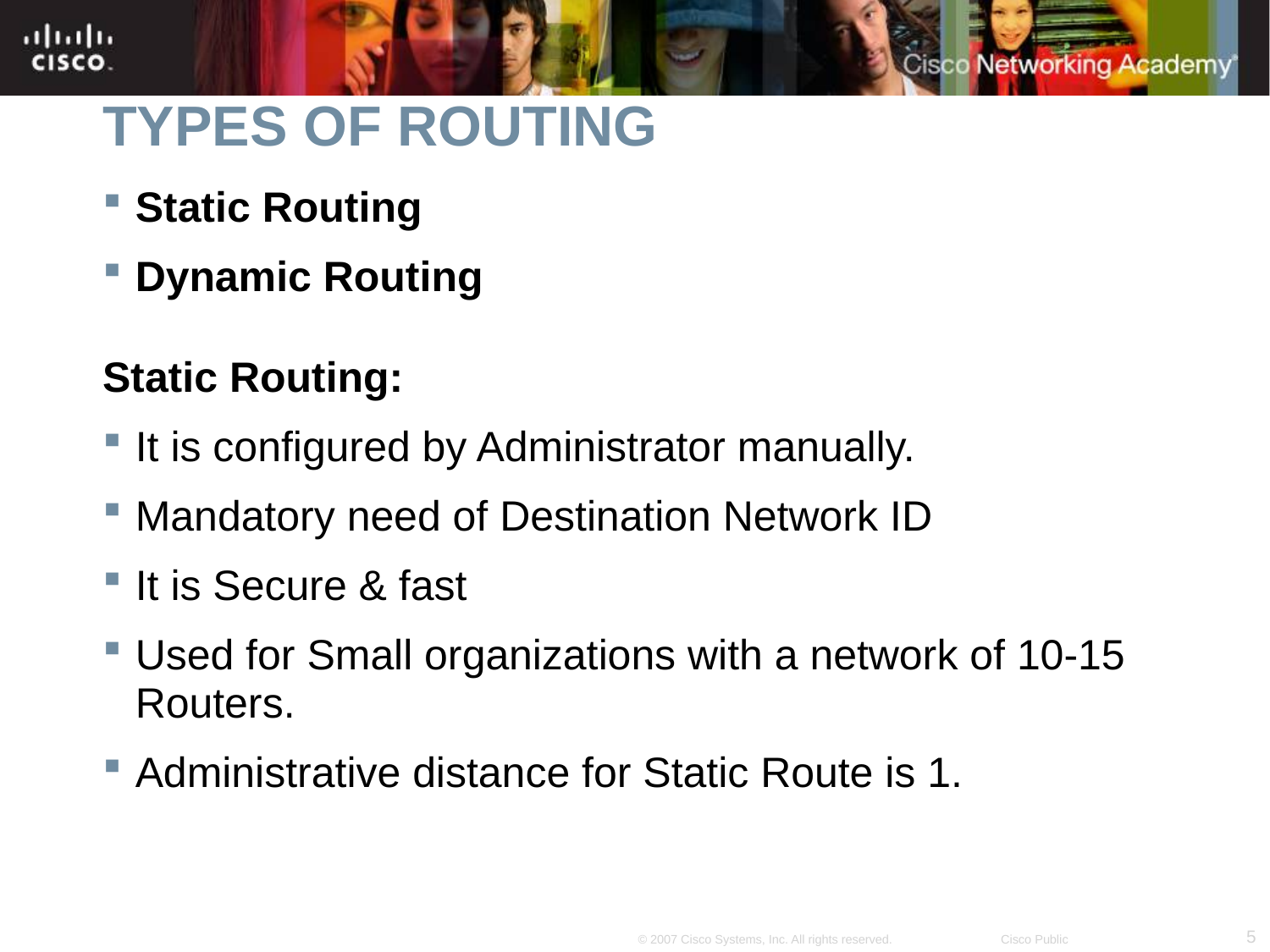

# TYPES OF ROUTING
Static Routing
Dynamic Routing

Static Routing:
It is configured by Administrator manually.
Mandatory need of Destination Network ID
It is Secure & fast
Used for Small organizations with a network of 10-15 Routers.
Administrative distance for Static Route is 1.